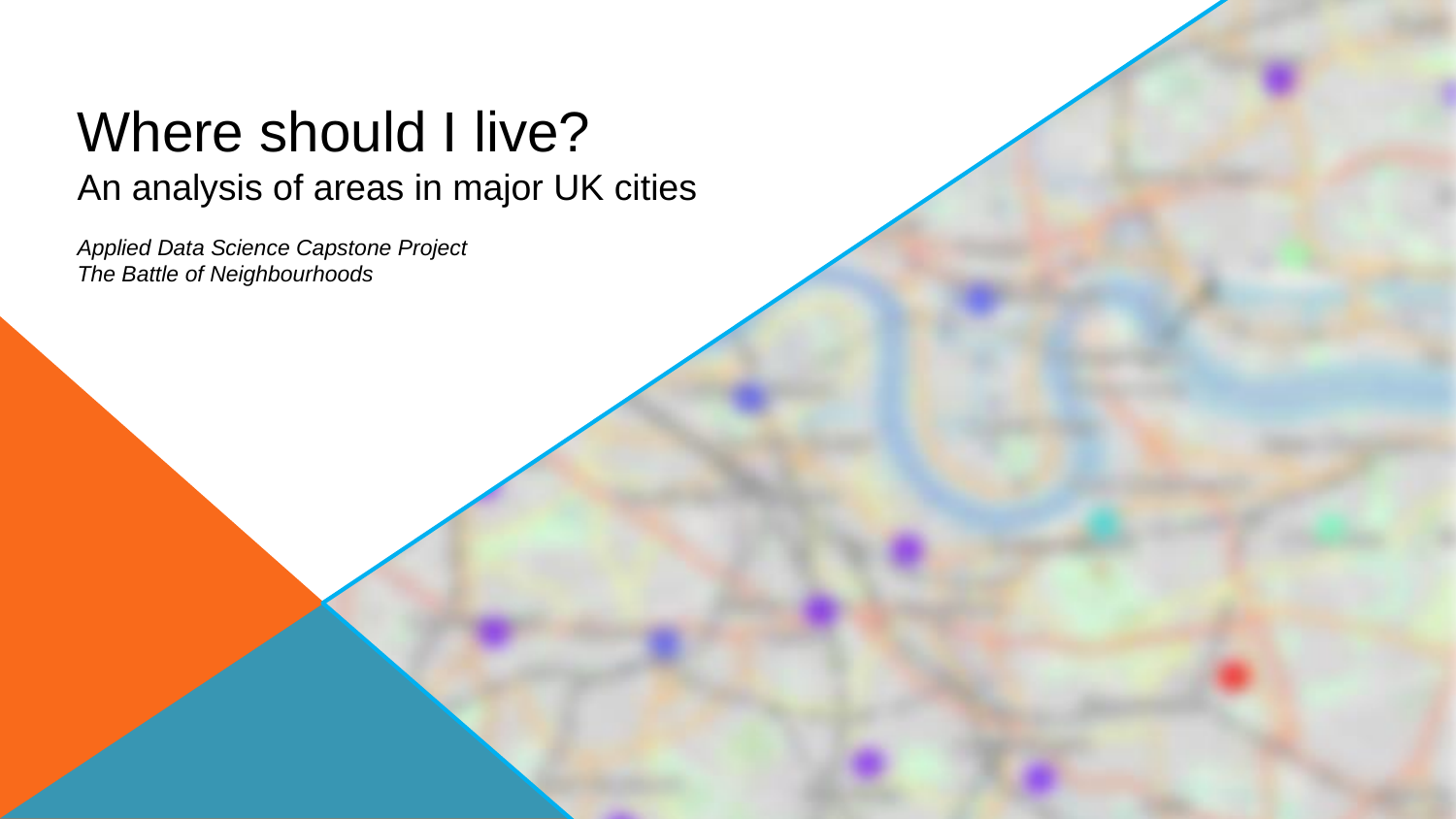

Where should I live?
An analysis of areas in major UK cities
Applied Data Science Capstone Project
The Battle of Neighbourhoods